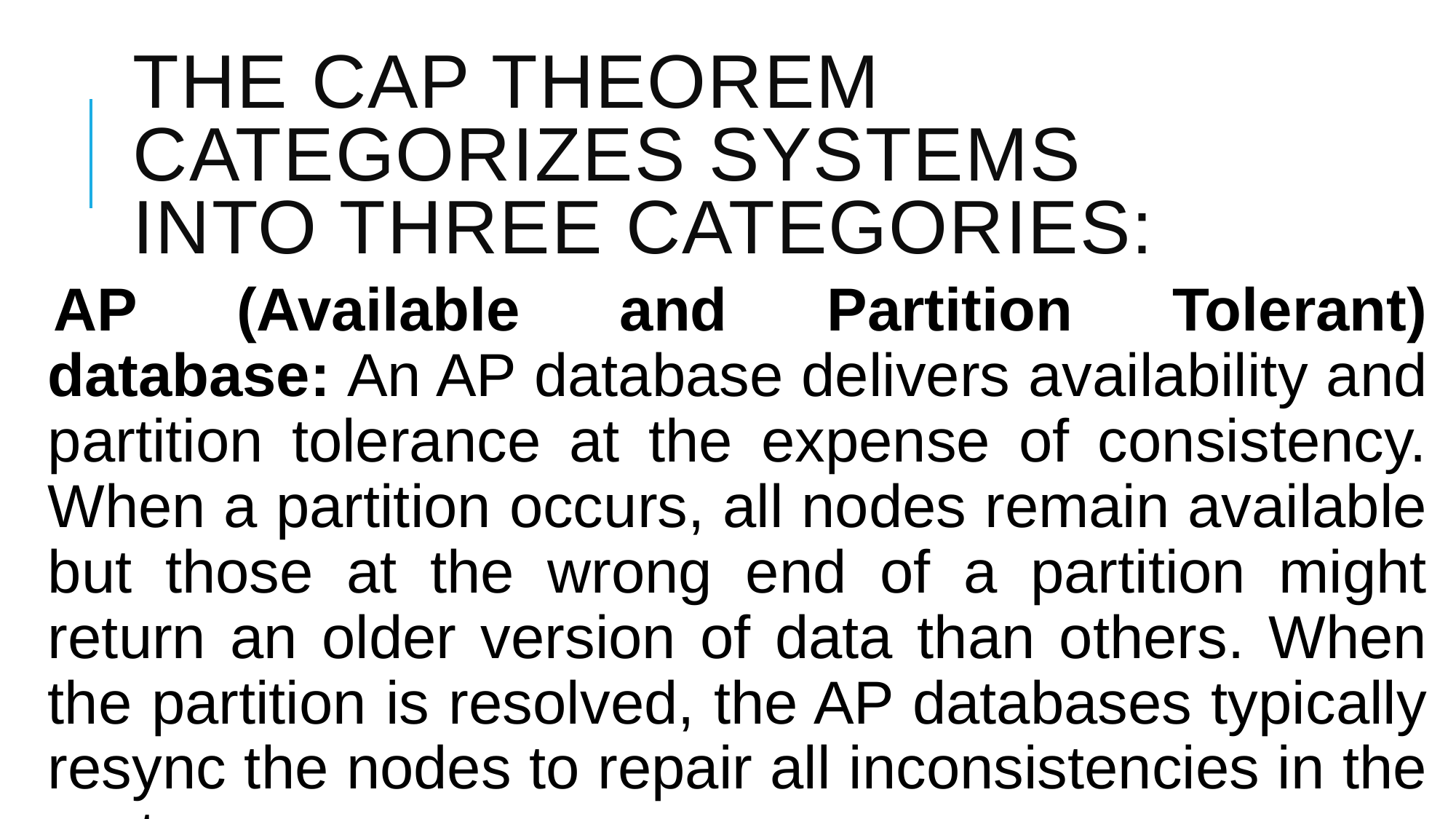

# The CAP theorem categorizes systems into three categories:
AP (Available and Partition Tolerant) database: An AP database delivers availability and partition tolerance at the expense of consistency. When a partition occurs, all nodes remain available but those at the wrong end of a partition might return an older version of data than others. When the partition is resolved, the AP databases typically resync the nodes to repair all inconsistencies in the system.